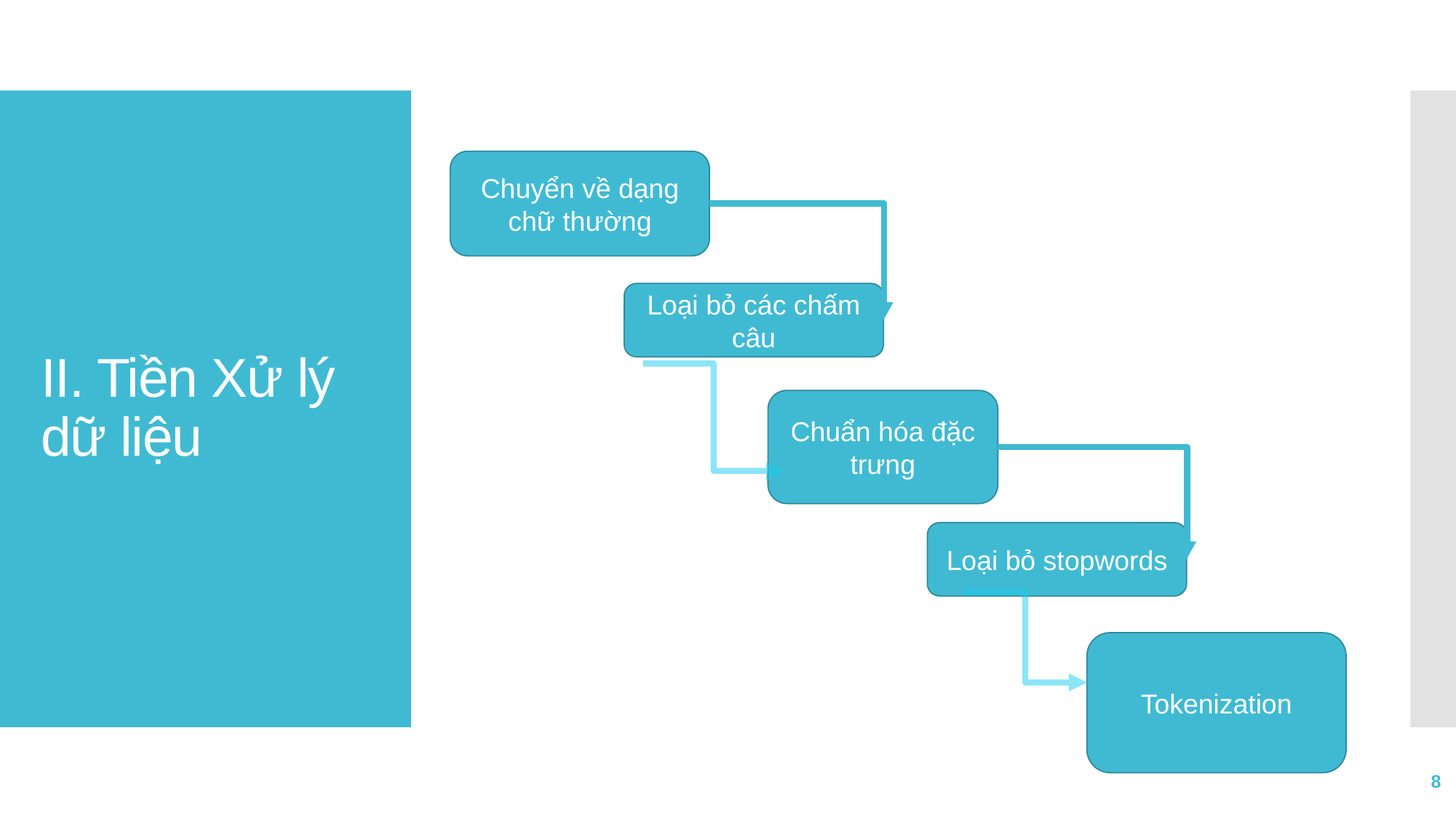

# II. Tiền Xử lý dữ liệu
Chuyển về dạng chữ thường
Loại bỏ các chấm câu
Chuẩn hóa đặc trưng
Loại bỏ stopwords
Tokenization
8